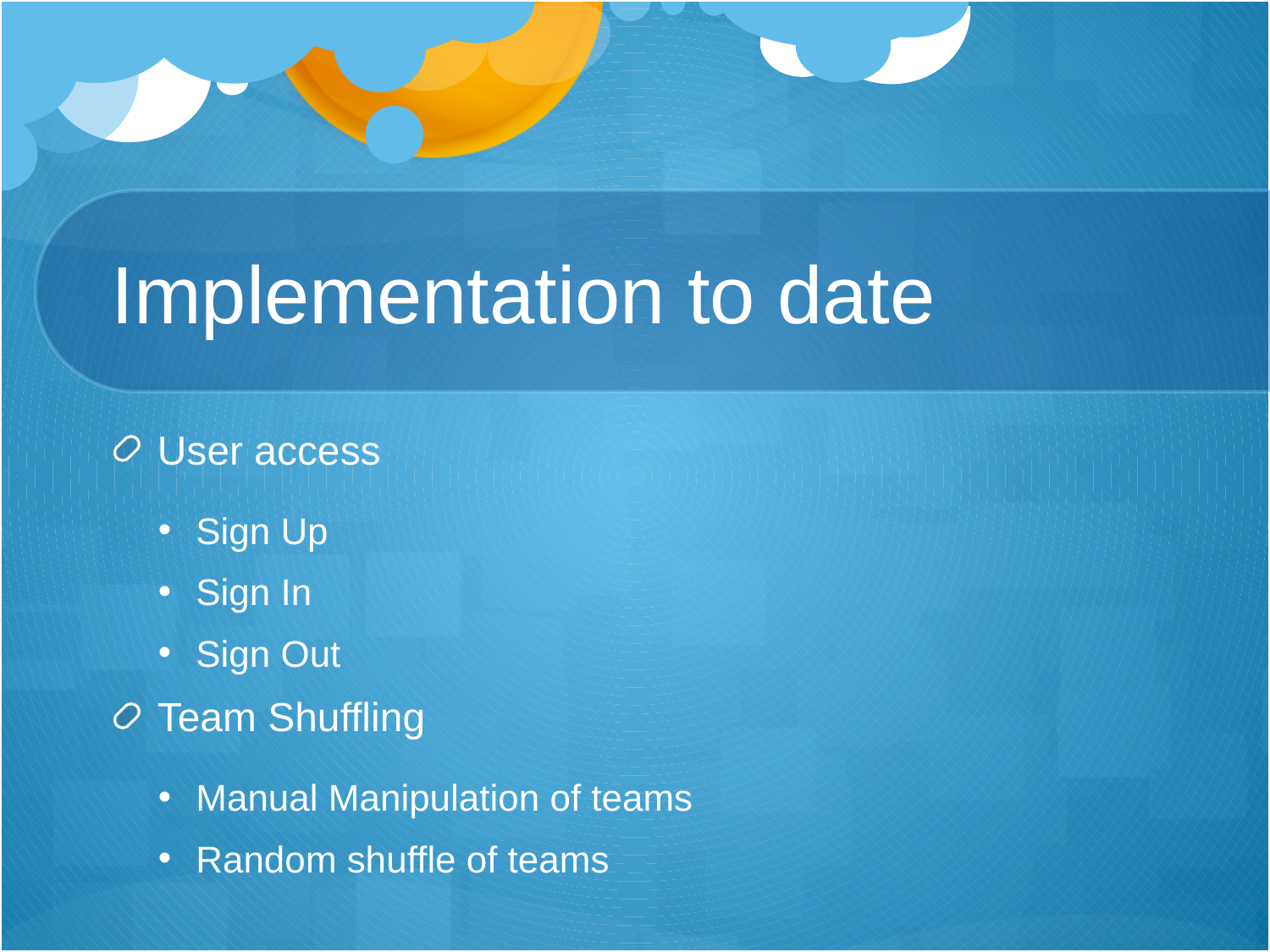

# Implementation to date
User access
Sign Up
Sign In
Sign Out
Team Shuffling
Manual Manipulation of teams
Random shuffle of teams